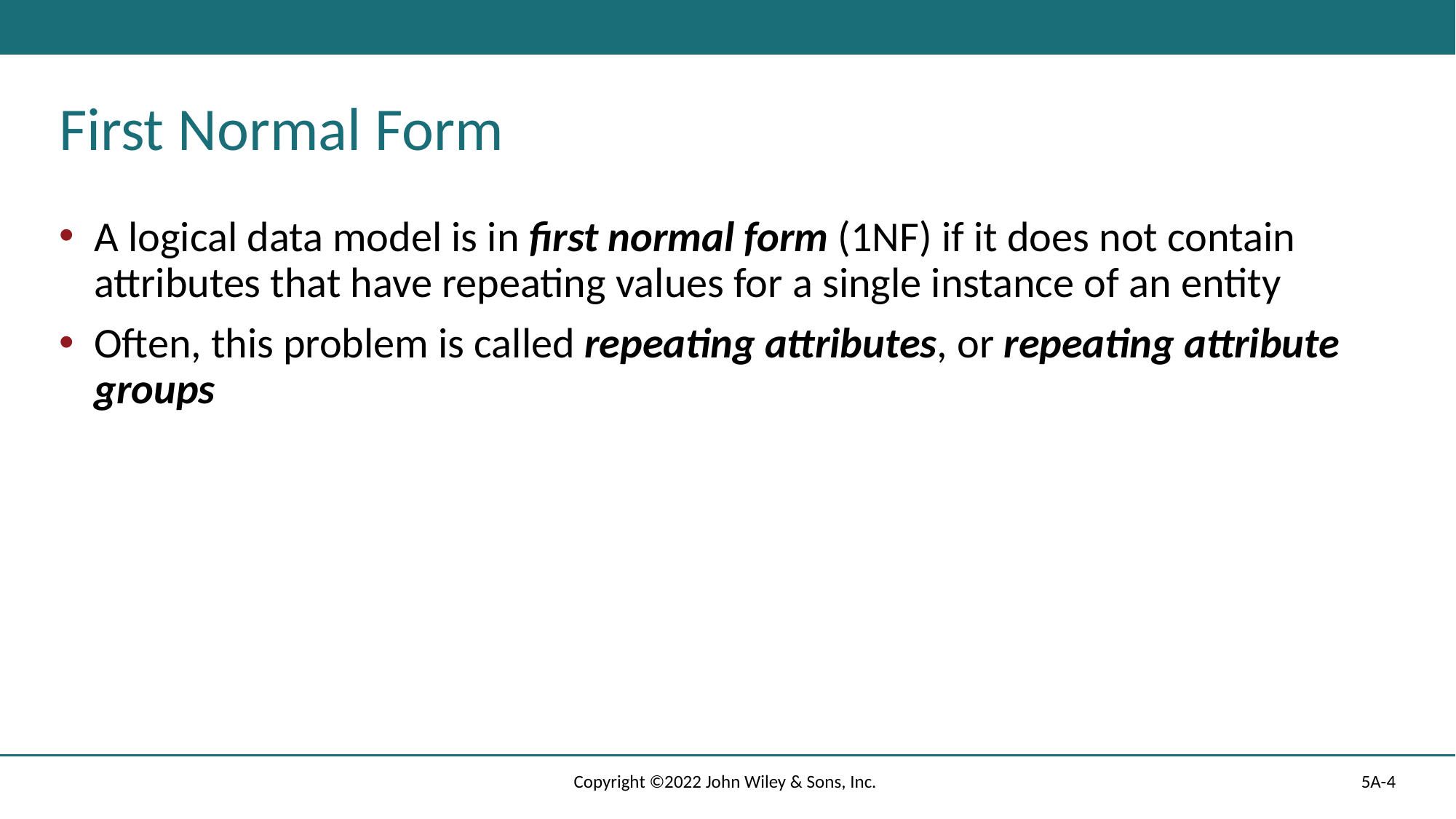

# First Normal Form
A logical data model is in first normal form (1NF) if it does not contain attributes that have repeating values for a single instance of an entity
Often, this problem is called repeating attributes, or repeating attribute groups

Copyright ©2022 John Wiley & Sons, Inc.
5A-4